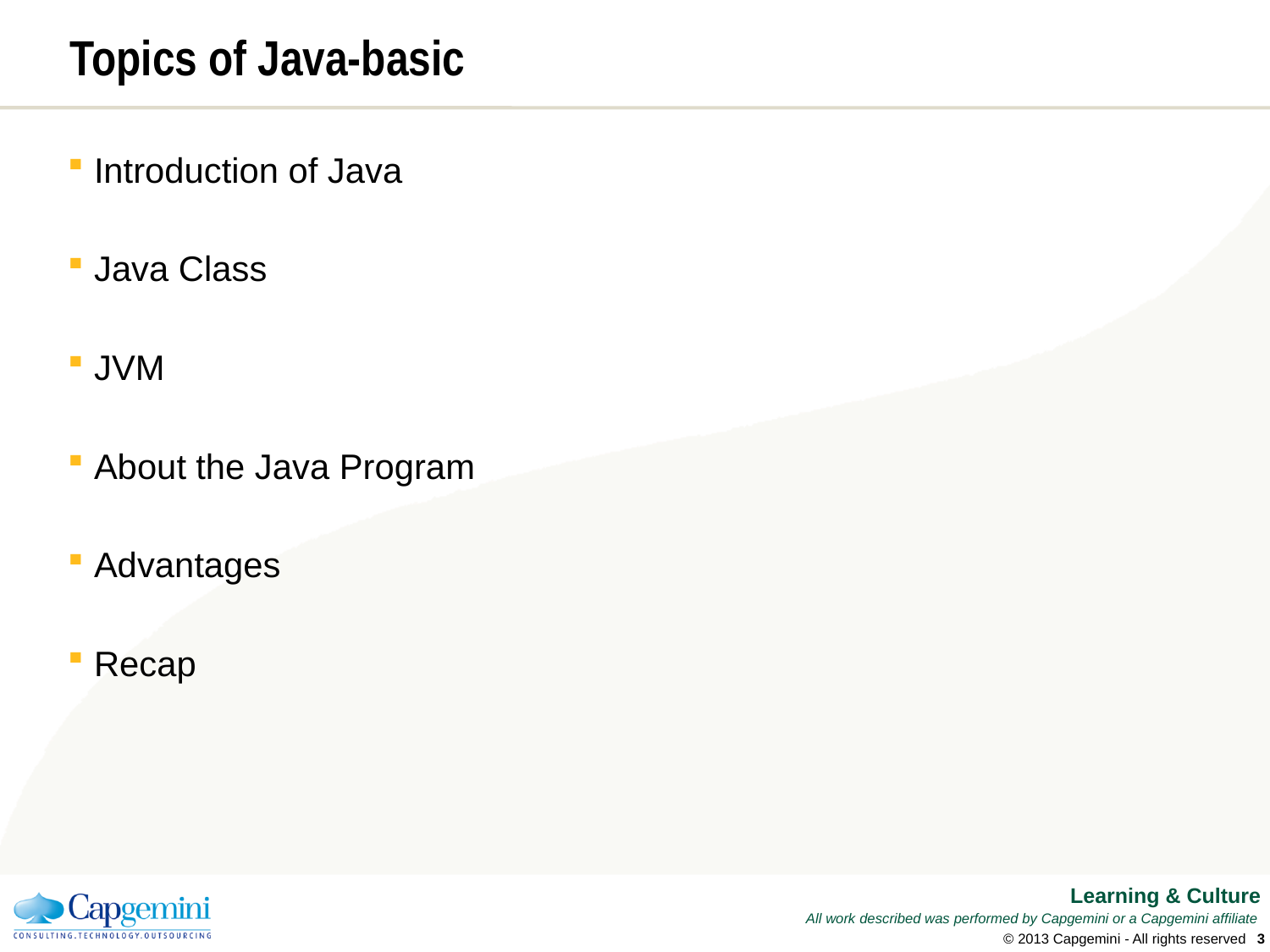

# Topics of Java-basic
Introduction of Java

Java Class

JVM

About the Java Program

Advantages

Recap
© 2013 Capgemini - All rights reserved
3